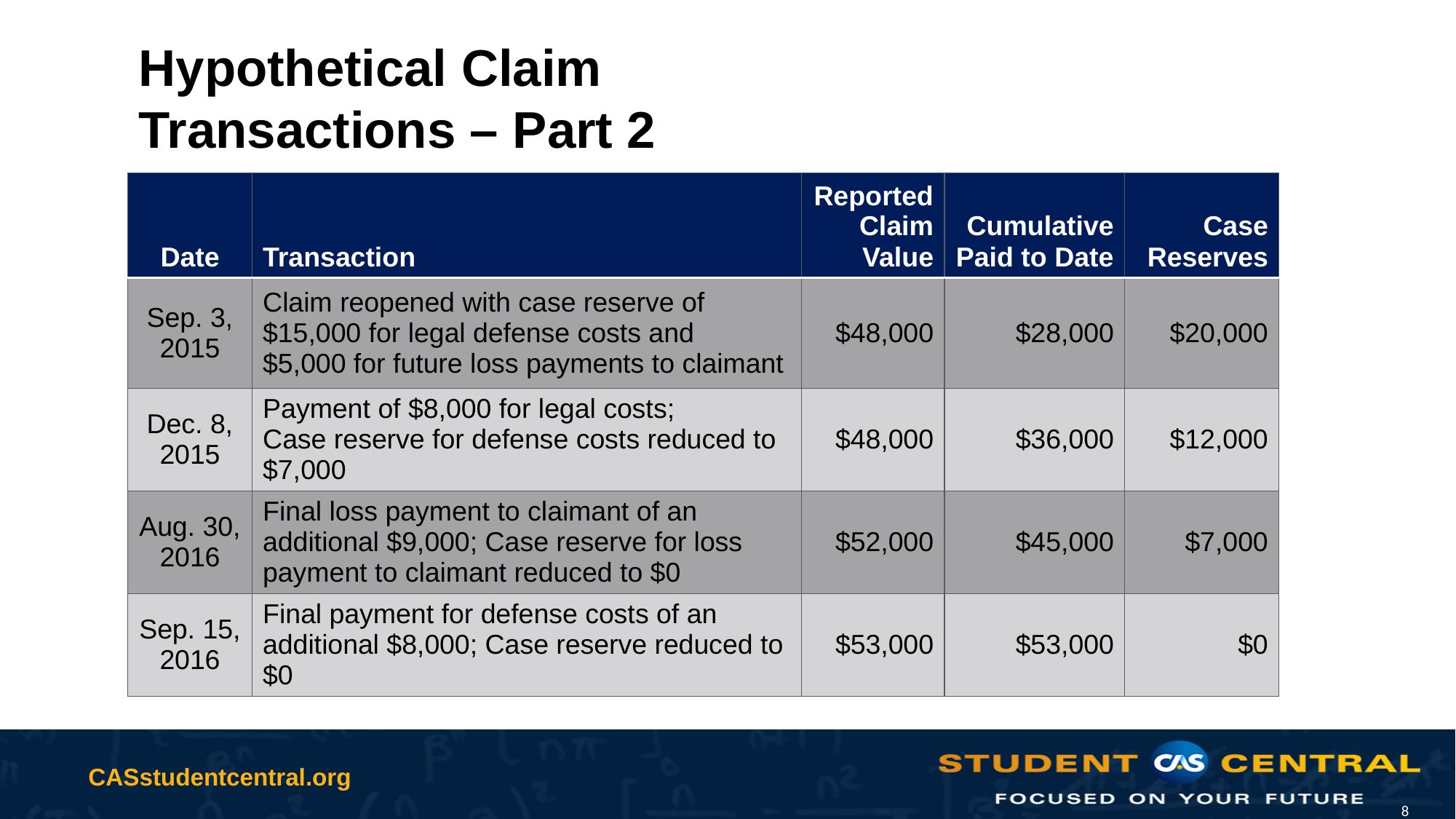

# Hypothetical Claim Transactions – Part 2
| Date | Transaction | Reported Claim Value | Cumulative Paid to Date | Case Reserves |
| --- | --- | --- | --- | --- |
| Sep. 3, 2015 | Claim reopened with case reserve of $15,000 for legal defense costs and $5,000 for future loss payments to claimant | $48,000 | $28,000 | $20,000 |
| Dec. 8, 2015 | Payment of $8,000 for legal costs; Case reserve for defense costs reduced to $7,000 | $48,000 | $36,000 | $12,000 |
| Aug. 30, 2016 | Final loss payment to claimant of an additional $9,000; Case reserve for loss payment to claimant reduced to $0 | $52,000 | $45,000 | $7,000 |
| Sep. 15, 2016 | Final payment for defense costs of an additional $8,000; Case reserve reduced to $0 | $53,000 | $53,000 | $0 |
8